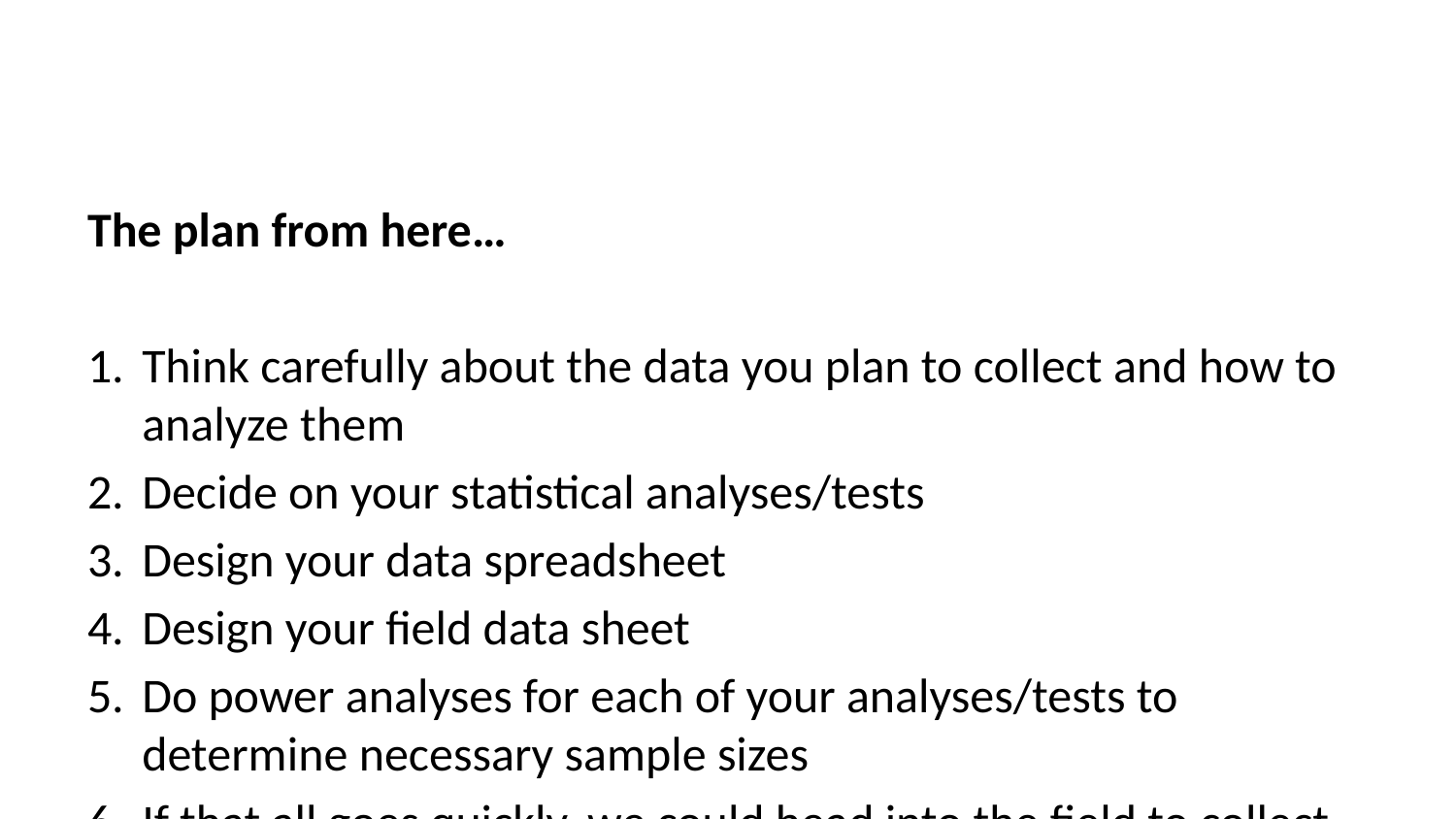

The plan from here…

Think carefully about the data you plan to collect and how to analyze them
Decide on your statistical analyses/tests
Design your data spreadsheet
Design your field data sheet
Do power analyses for each of your analyses/tests to determine necessary sample sizes
If that all goes quickly, we could head into the field to collect some preliminary data